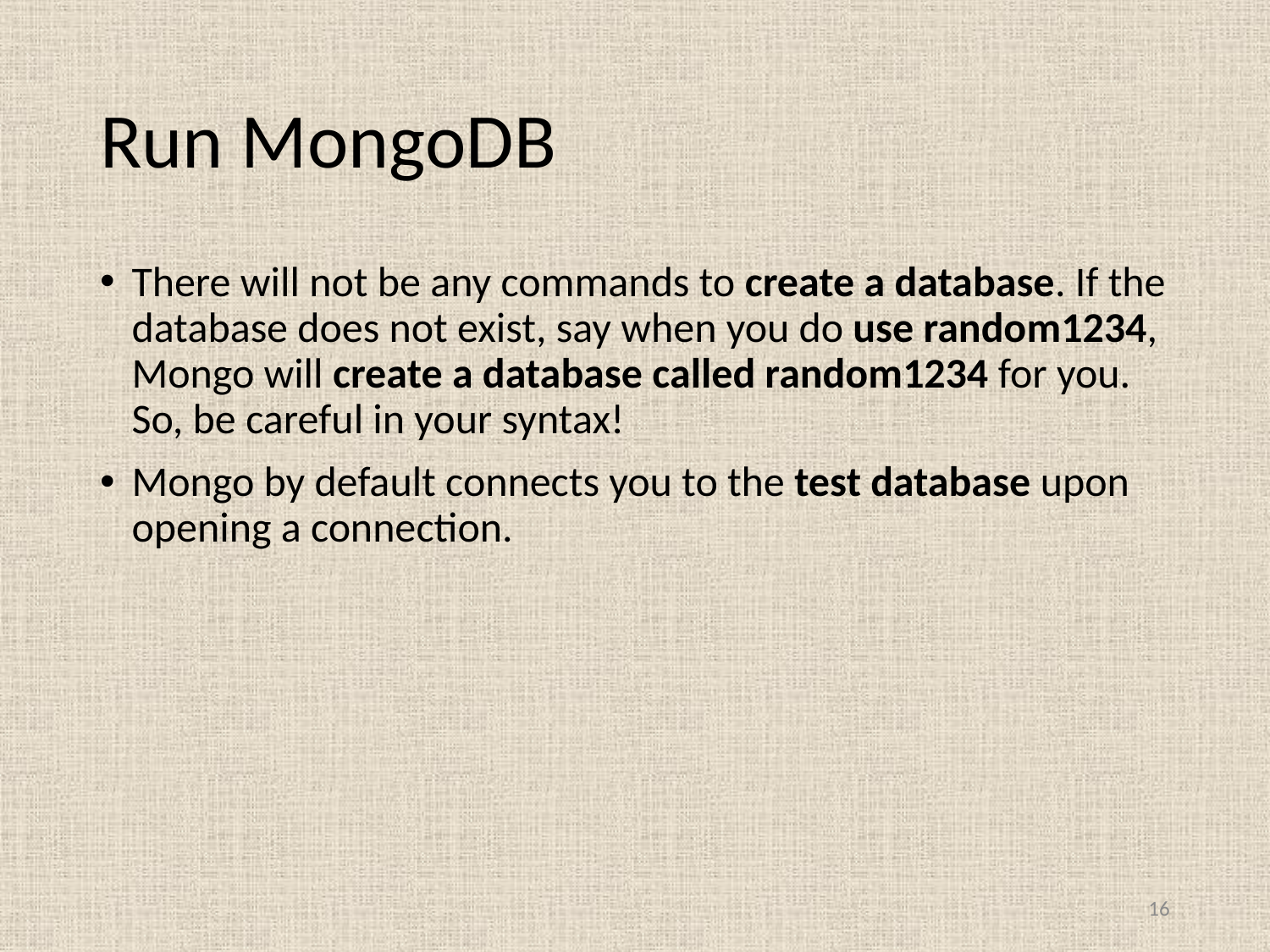

# Run MongoDB
There will not be any commands to create a database. If the database does not exist, say when you do use random1234, Mongo will create a database called random1234 for you. So, be careful in your syntax!
Mongo by default connects you to the test database upon opening a connection.

16